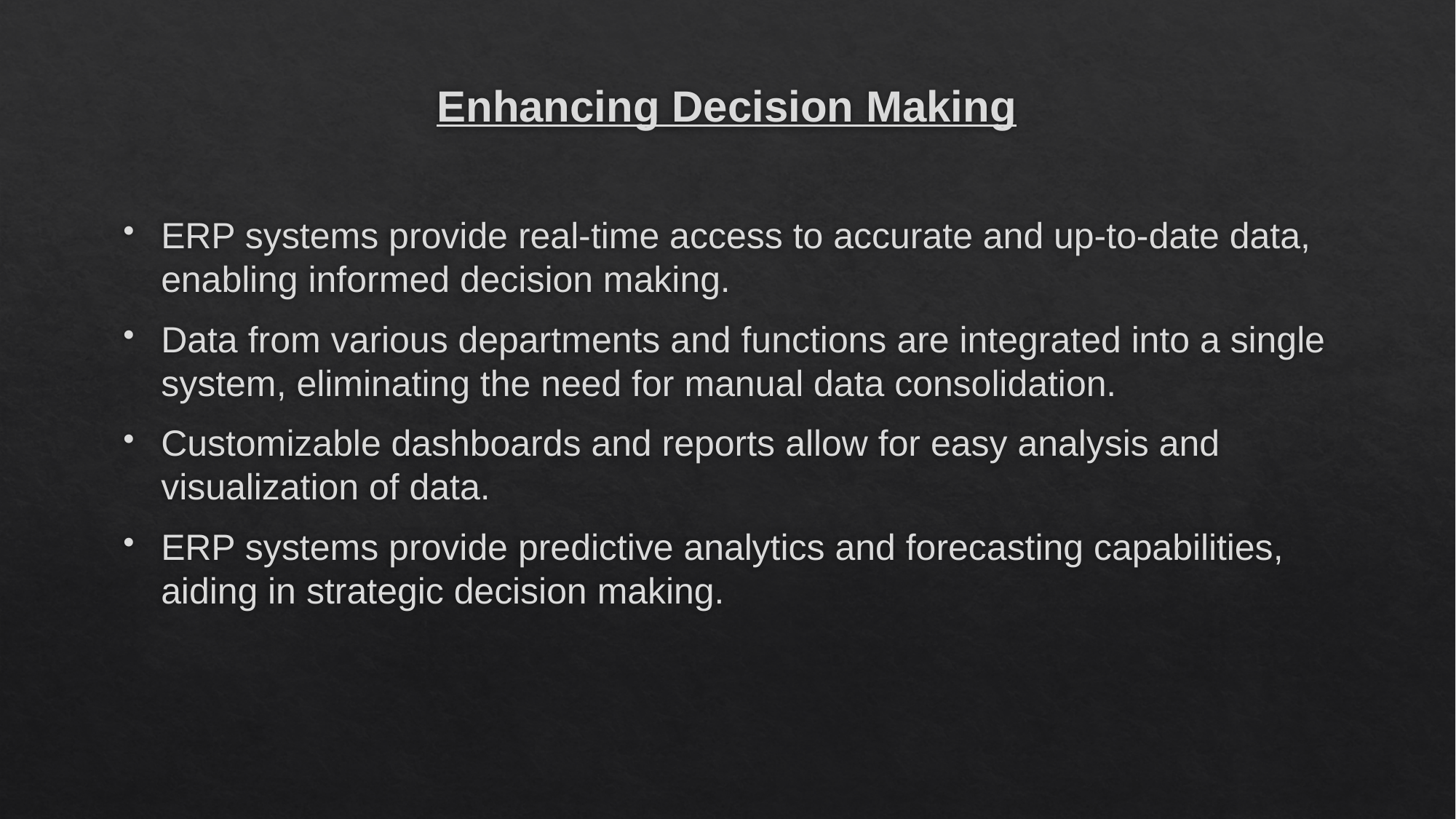

# Enhancing Decision Making
ERP systems provide real-time access to accurate and up-to-date data, enabling informed decision making.
Data from various departments and functions are integrated into a single system, eliminating the need for manual data consolidation.
Customizable dashboards and reports allow for easy analysis and visualization of data.
ERP systems provide predictive analytics and forecasting capabilities, aiding in strategic decision making.